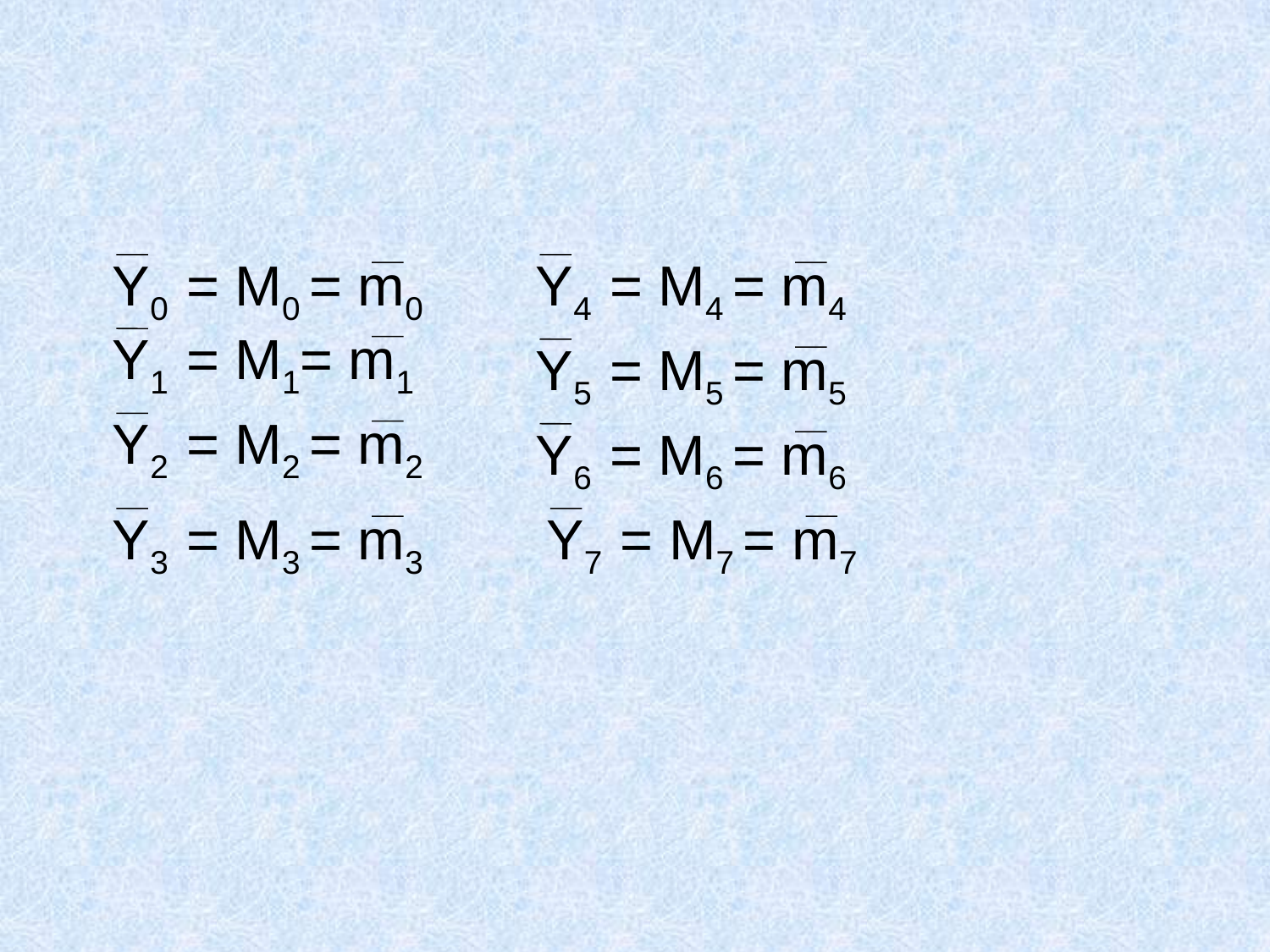

Y0  = M0 = m0

   Y4  = M4 = m4

   Y1  = M1= m1

   Y5  = M5 = m5

   Y2  = M2 = m2

   Y6  = M6 = m6

   Y3  = M3 = m3

   Y7  = M7 = m7